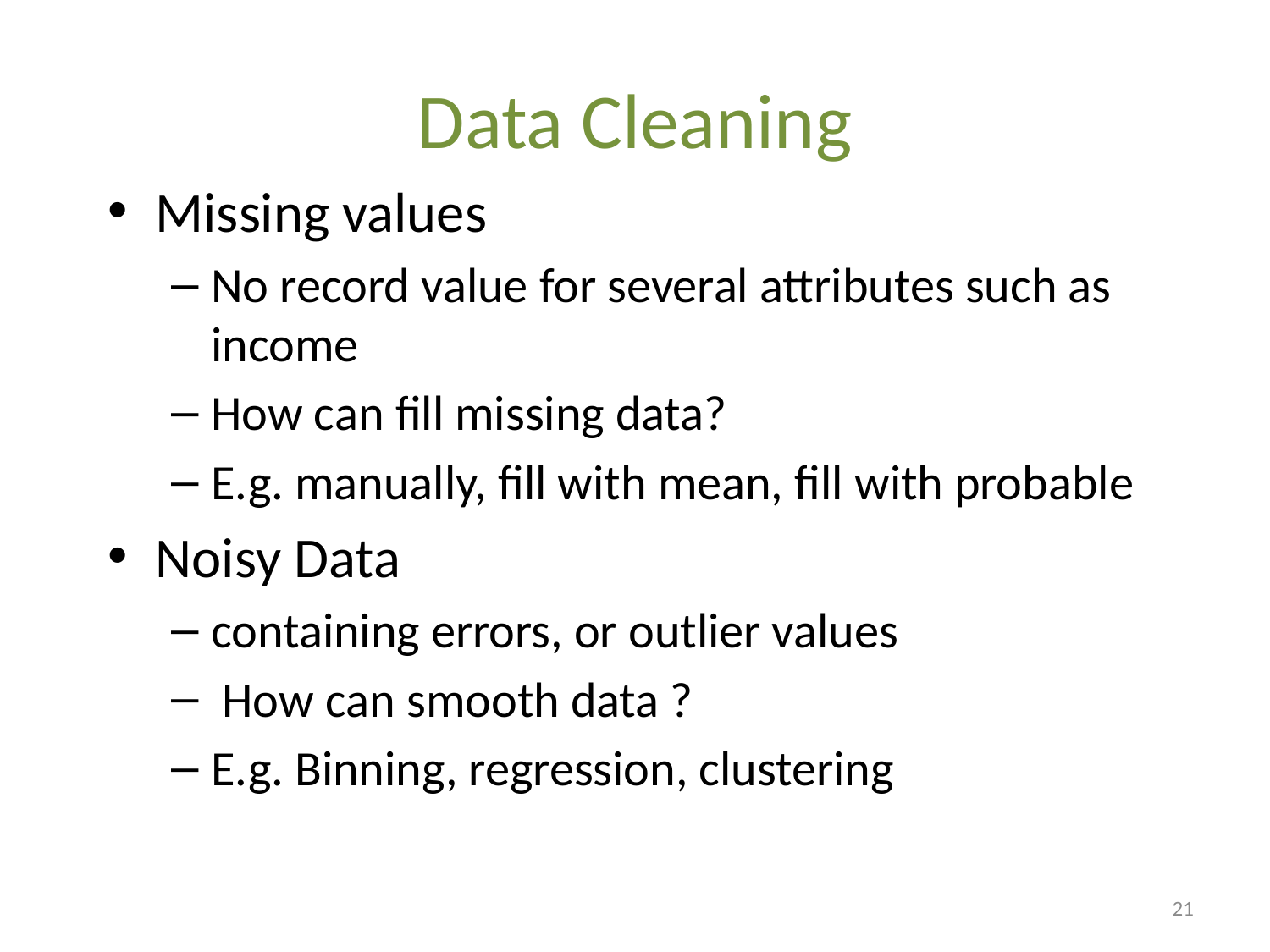

# Data Cleaning
Missing values
No record value for several attributes such as income
How can fill missing data?
E.g. manually, fill with mean, fill with probable
Noisy Data
containing errors, or outlier values
 How can smooth data ?
E.g. Binning, regression, clustering

21